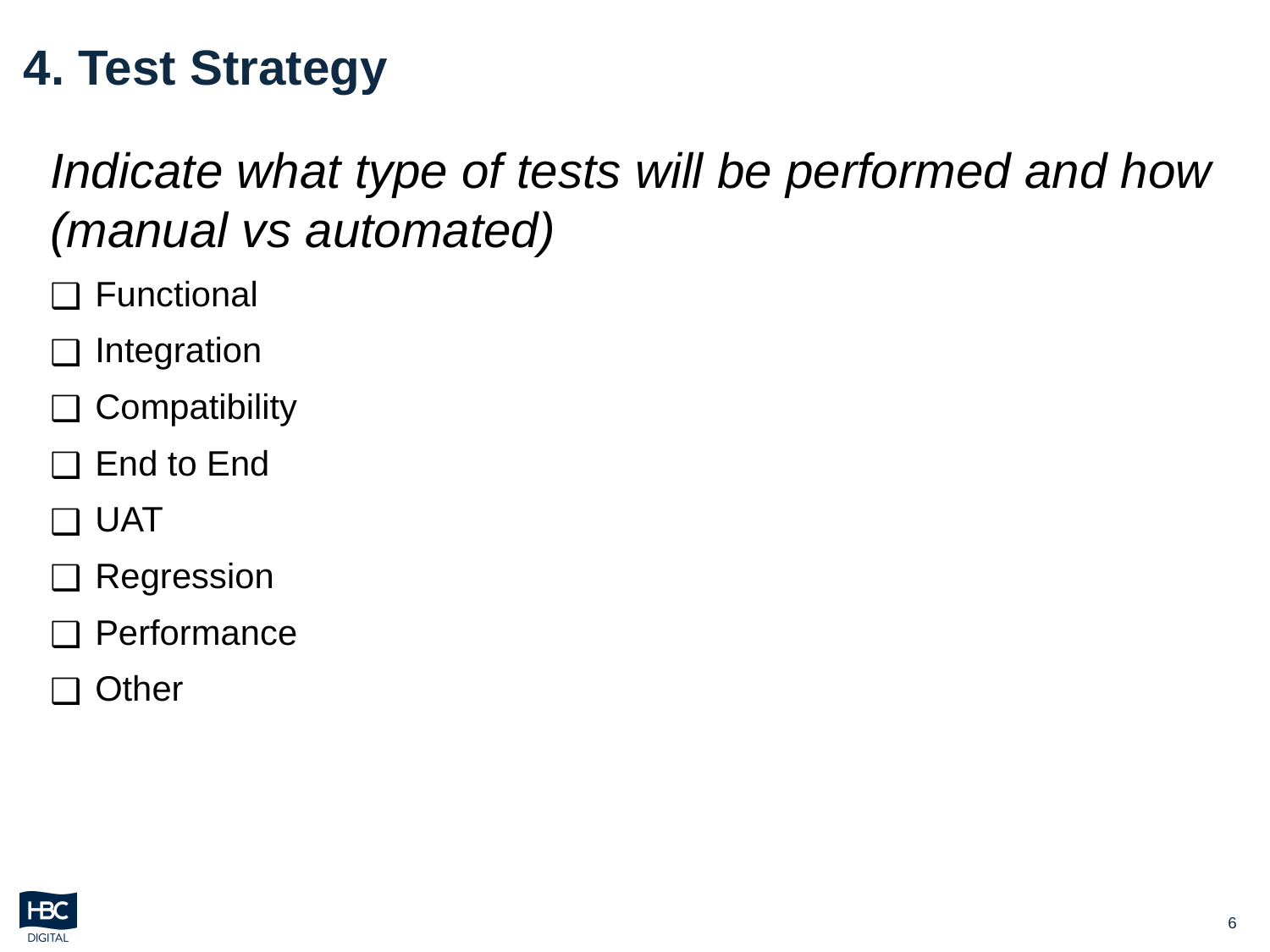

# 4. Test Strategy
Indicate what type of tests will be performed and how (manual vs automated)
 Functional
 Integration
 Compatibility
 End to End
 UAT
 Regression
 Performance
 Other